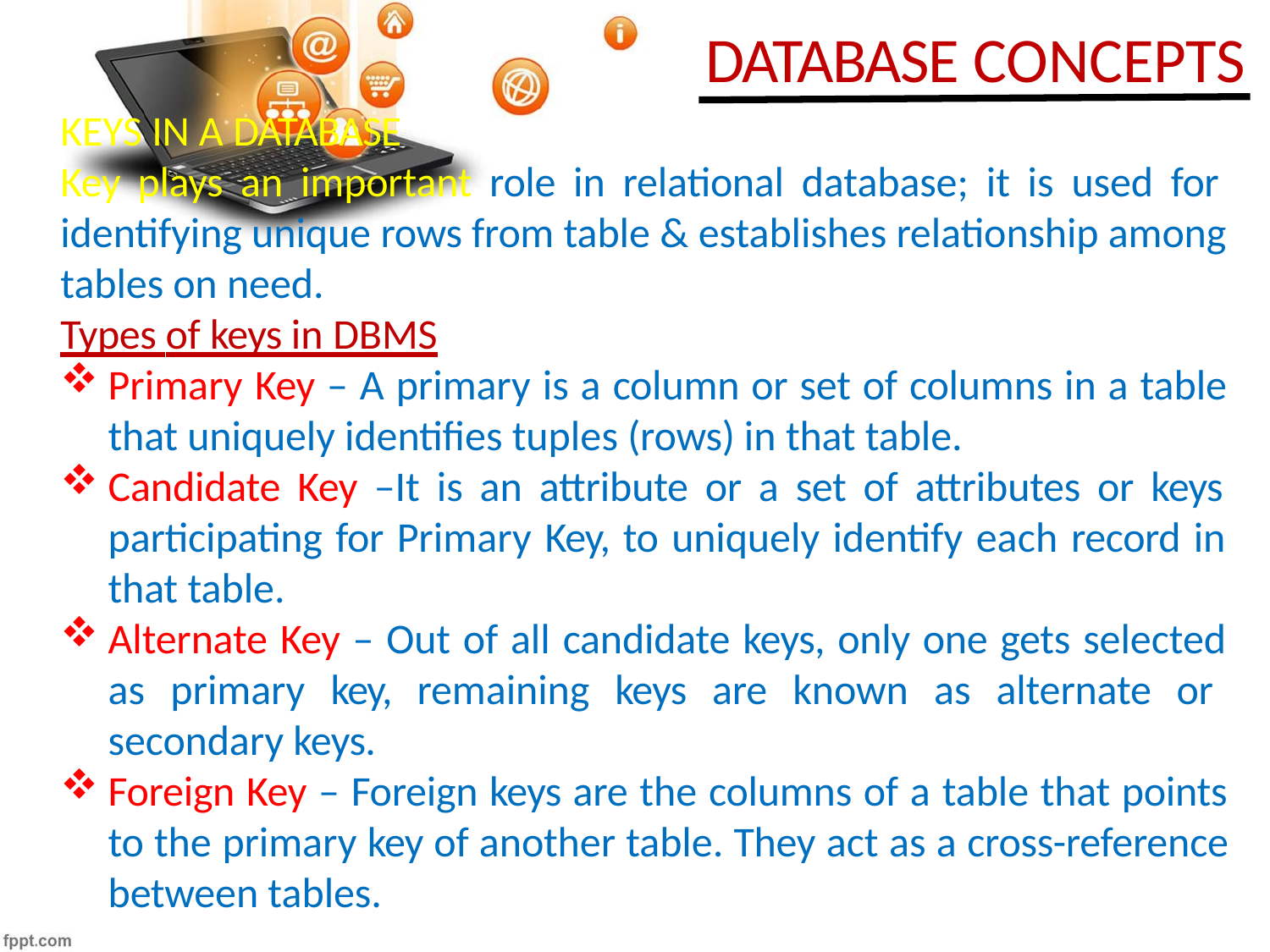

# DATABASE CONCEPTS

KEYS IN A DATABASE
Key plays an important role in relational database; it is used for  identifying unique rows from table & establishes relationship among  tables on need.
Types of keys in DBMS
Primary Key – A primary is a column or set of columns in a table  that uniquely identifies tuples (rows) in that table.
Candidate Key –It is an attribute or a set of attributes or keys  participating for Primary Key, to uniquely identify each record in  that table.
Alternate Key – Out of all candidate keys, only one gets selected  as primary key, remaining keys are known as alternate or  secondary keys.
Foreign Key – Foreign keys are the columns of a table that points  to the primary key of another table. They act as a cross-reference  between tables.